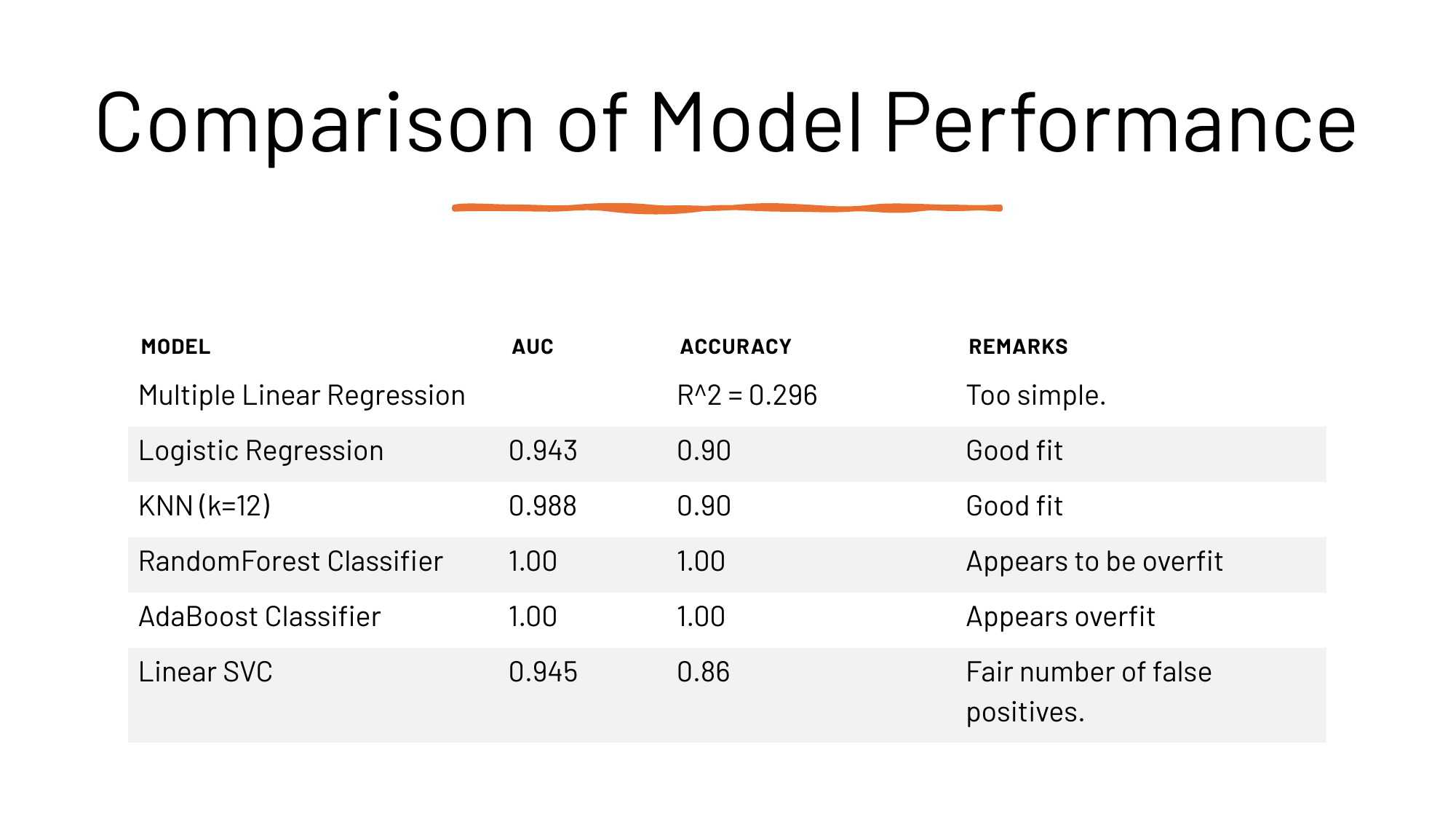

# Comparison of Model Performance

| Model | AUC | Accuracy | Remarks |
| --- | --- | --- | --- |
| Multiple Linear Regression |  | R^2 = 0.296 | Too simple. |
| Logistic Regression | 0.943 | 0.90 | Good fit |
| KNN (k=12) | 0.988 | 0.90 | Good fit |
| RandomForest Classifier | 1.00 | 1.00 | Appears to be overfit |
| AdaBoost Classifier | 1.00 | 1.00 | Appears overfit |
| Linear SVC | 0.945 | 0.86 | Fair number of false positives. |